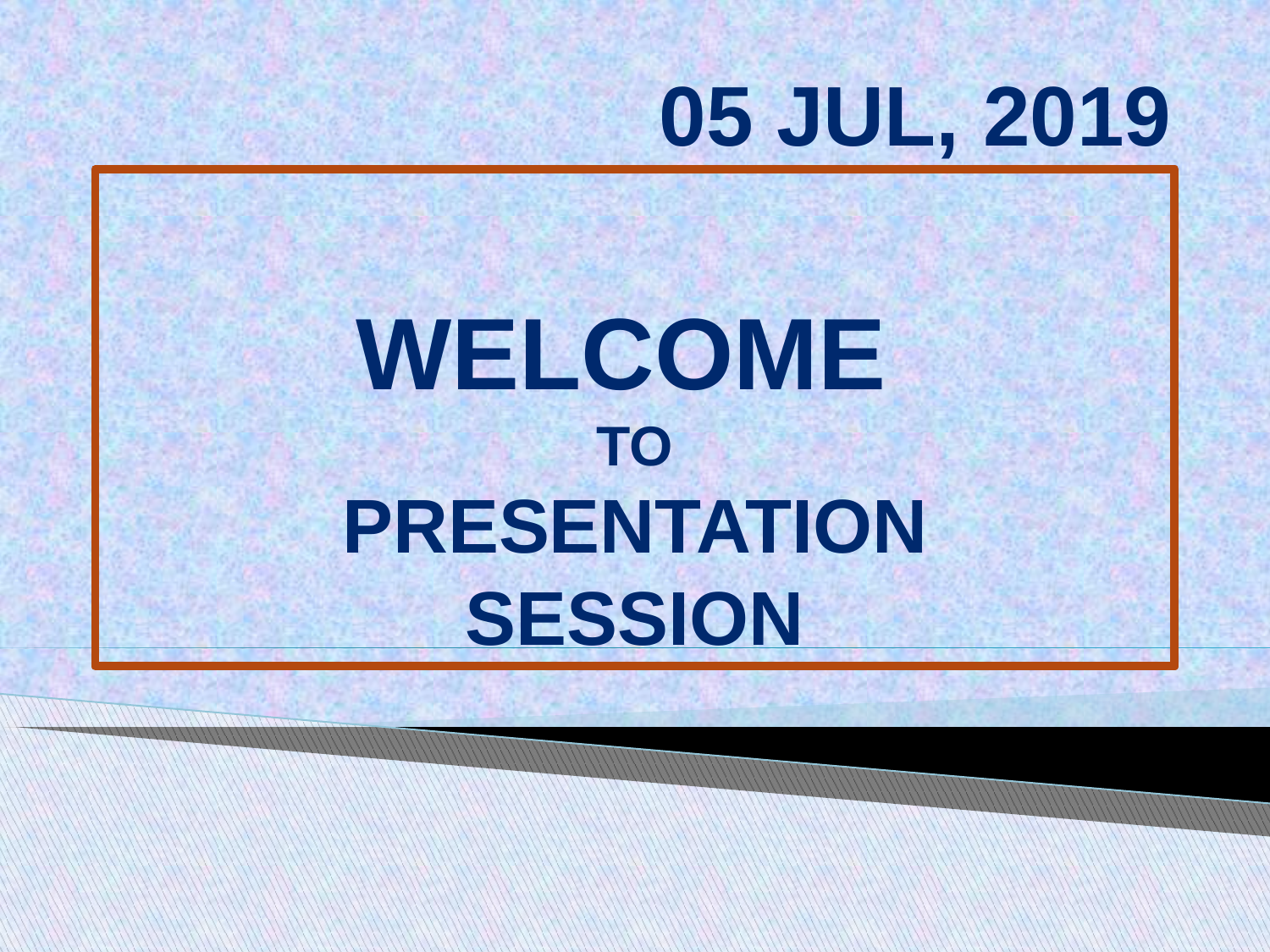

05 JUL, 2019
# WELCOME TO PRESENTATION SESSION